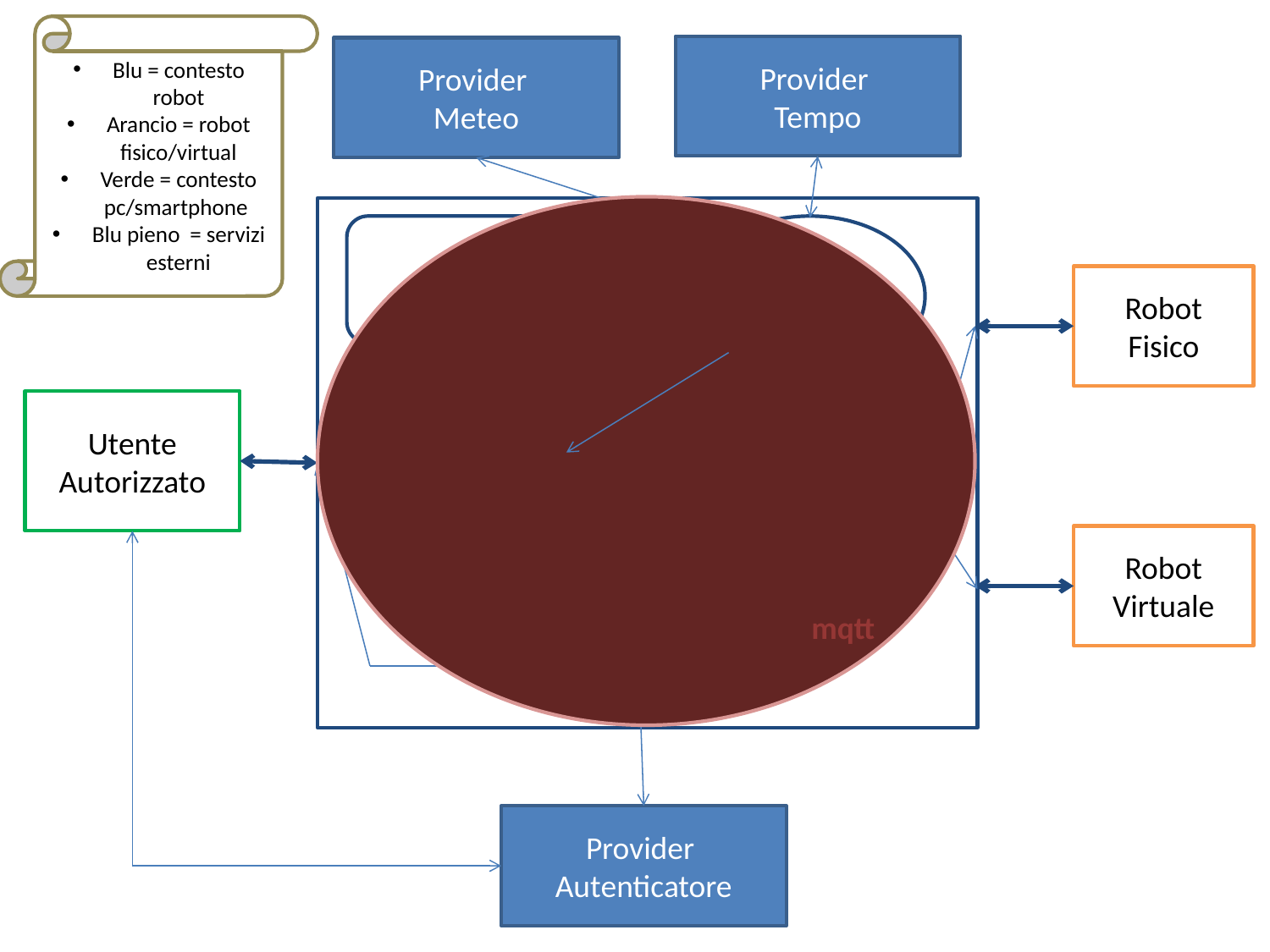

Blu = contesto robot
Arancio = robot fisico/virtual
Verde = contesto pc/smartphone
Blu pieno  = servizi esterni
Provider
Tempo
Provider
Meteo

Modello
Notificatore
Robot
Fisico
Utente
Autorizzato
Mind del Robot
Robot
Executor
Robot
Virtuale
mqtt
FrontEnd Server
Provider
Autenticatore